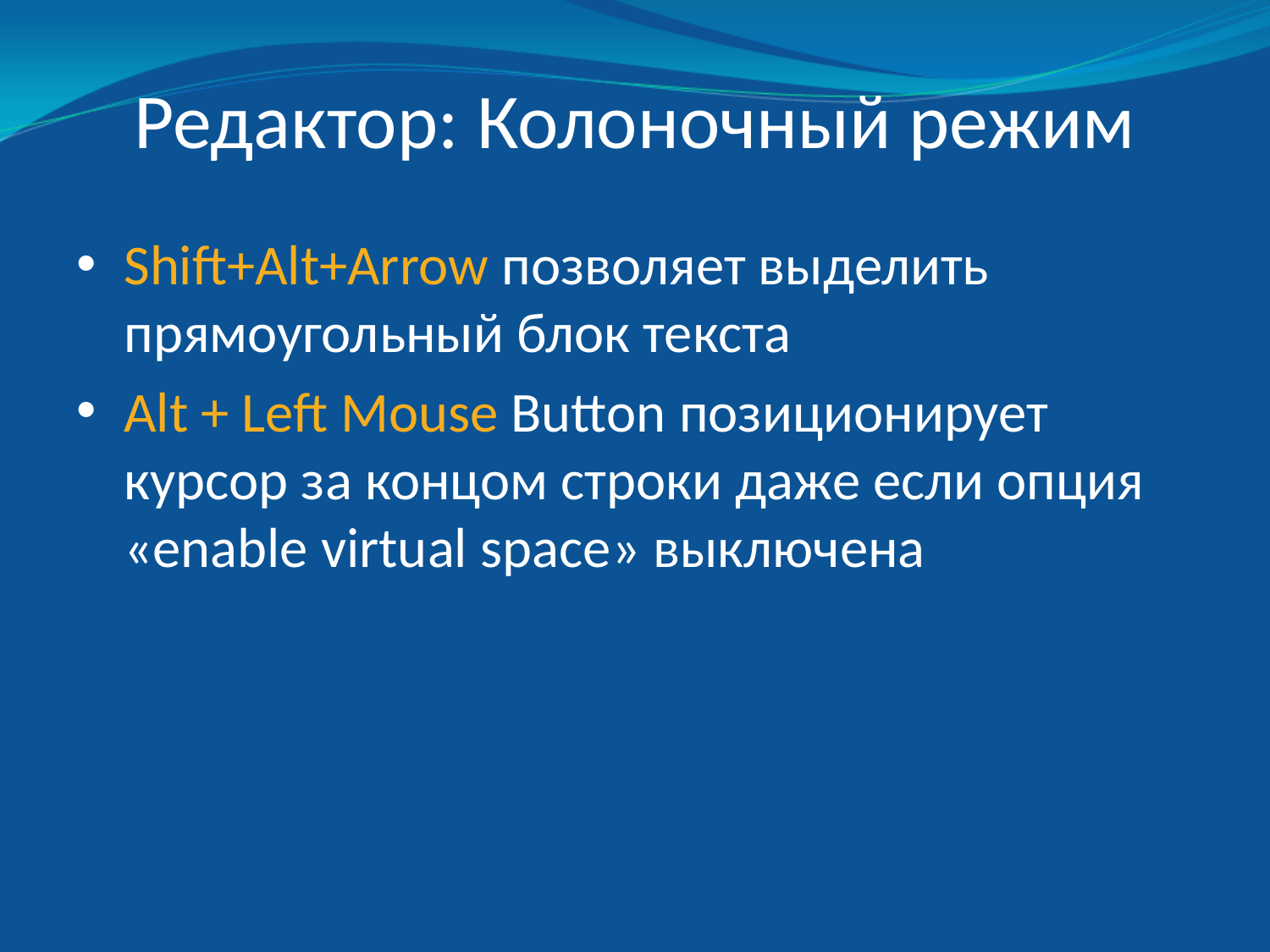

# Редактор: Колоночный режим
Shift+Alt+Arrow позволяет выделить прямоугольный блок текста
Alt + Left Mouse Button позиционирует курсор за концом строки даже если опция «enable virtual space» выключена